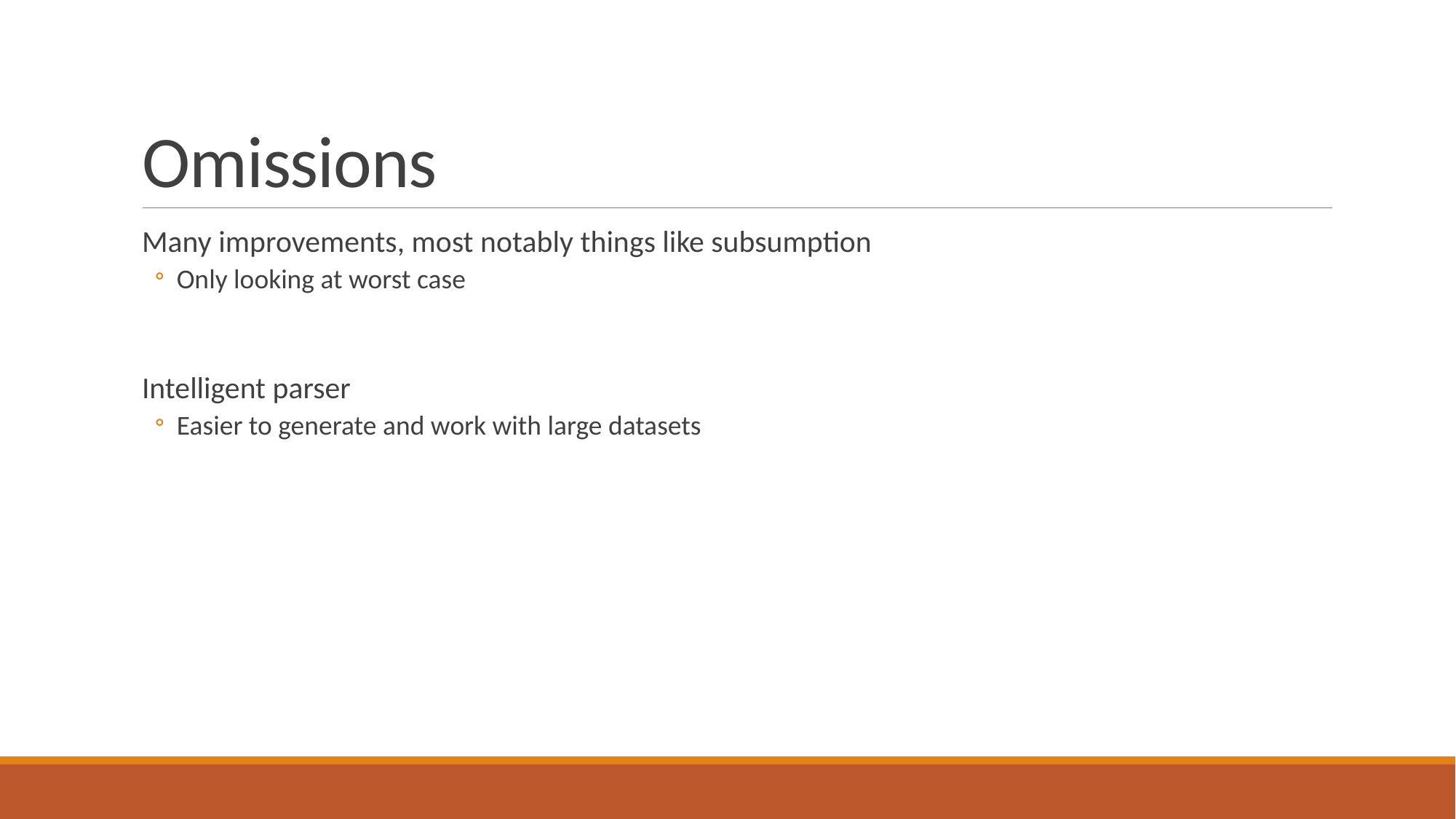

# Omissions
Many improvements, most notably things like subsumption
Only looking at worst case

Intelligent parser
Easier to generate and work with large datasets